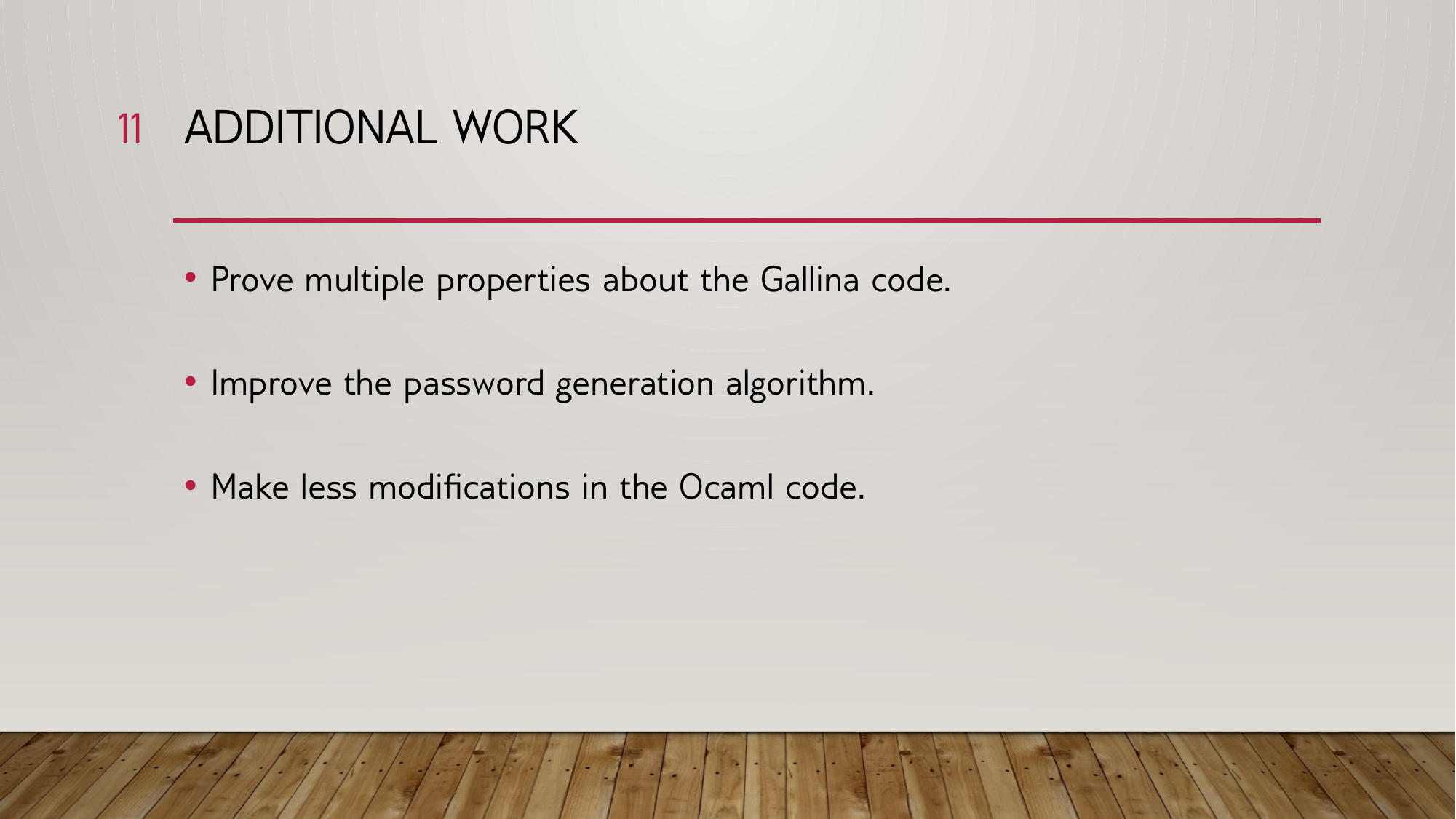

11
# Additional Work
Prove multiple properties about the Gallina code.
Improve the password generation algorithm.
Make less modifications in the Ocaml code.